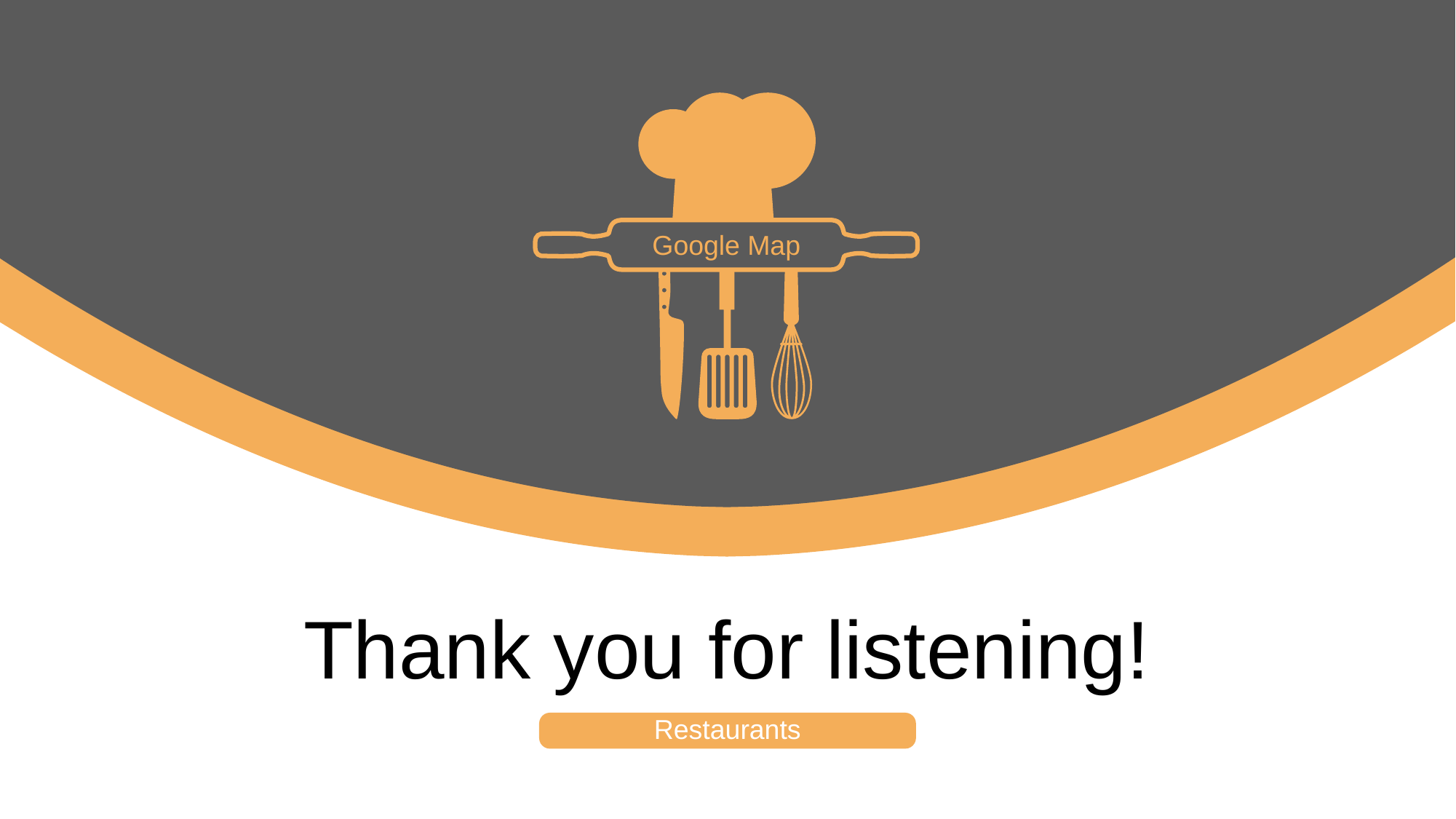

Google Map
Thank you for listening!
Restaurants